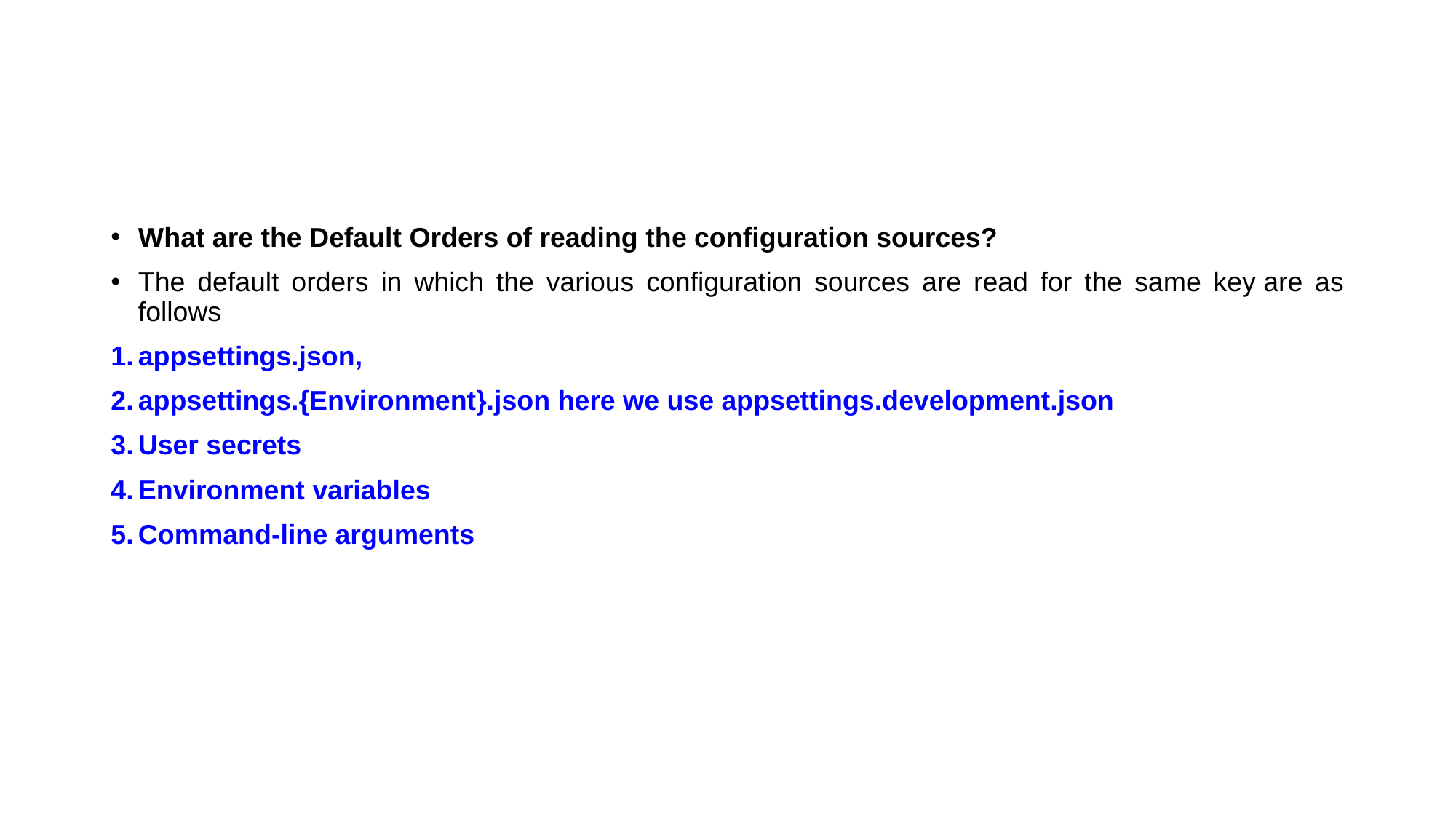

#
What are the Default Orders of reading the configuration sources?
The default orders in which the various configuration sources are read for the same key are as follows
appsettings.json,
appsettings.{Environment}.json here we use appsettings.development.json
User secrets
Environment variables
Command-line arguments